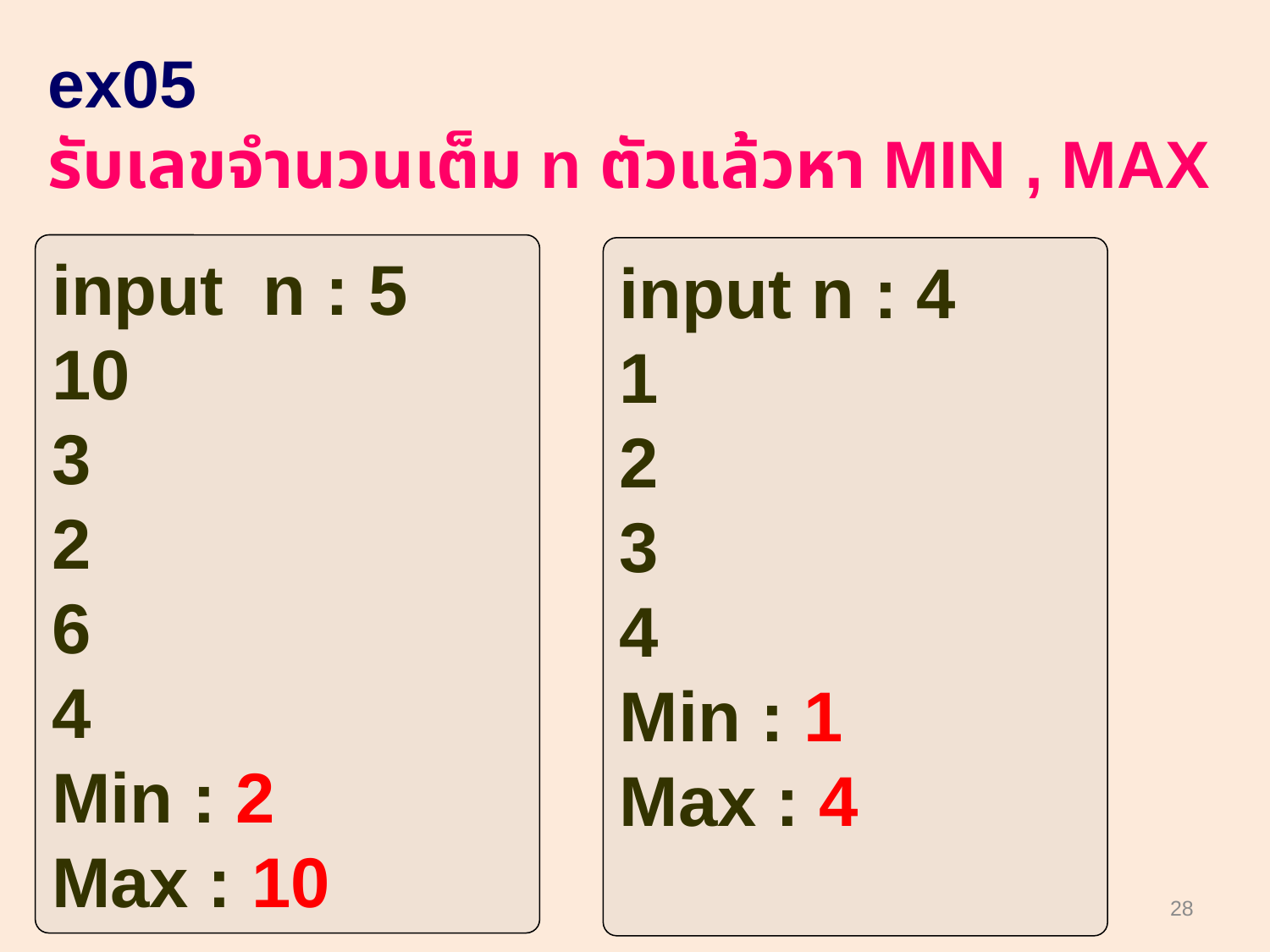

# ex05 รับเลขจำนวนเต็ม n ตัวแล้วหา MIN , MAX
input  n : 5
10
3
2
6
4
Min : 2
Max : 10
input n : 4
1
2
3
4
Min : 1
Max : 4
28